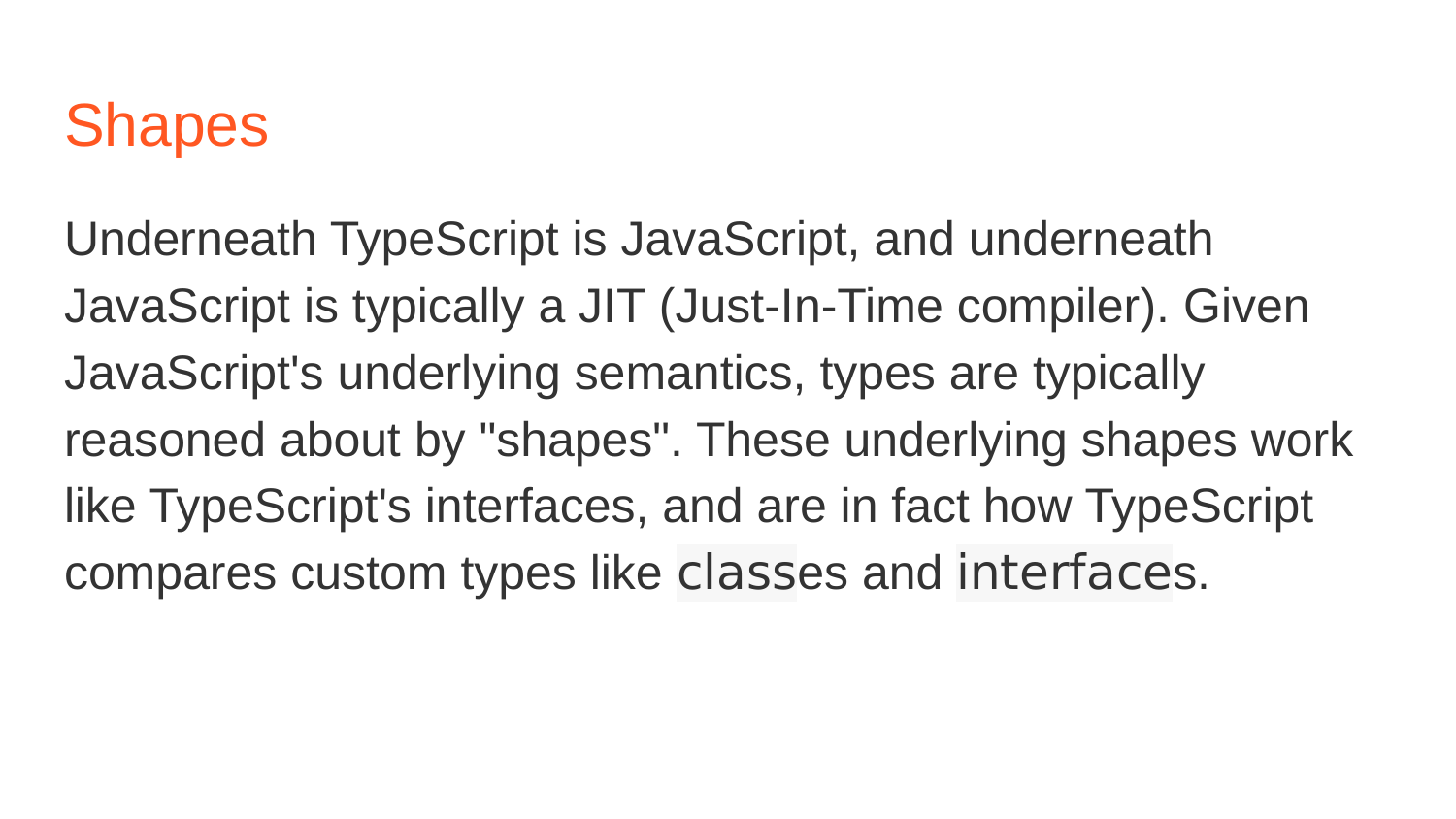

# Shapes
Underneath TypeScript is JavaScript, and underneath JavaScript is typically a JIT (Just-In-Time compiler). Given JavaScript's underlying semantics, types are typically reasoned about by "shapes". These underlying shapes work like TypeScript's interfaces, and are in fact how TypeScript compares custom types like classes and interfaces.